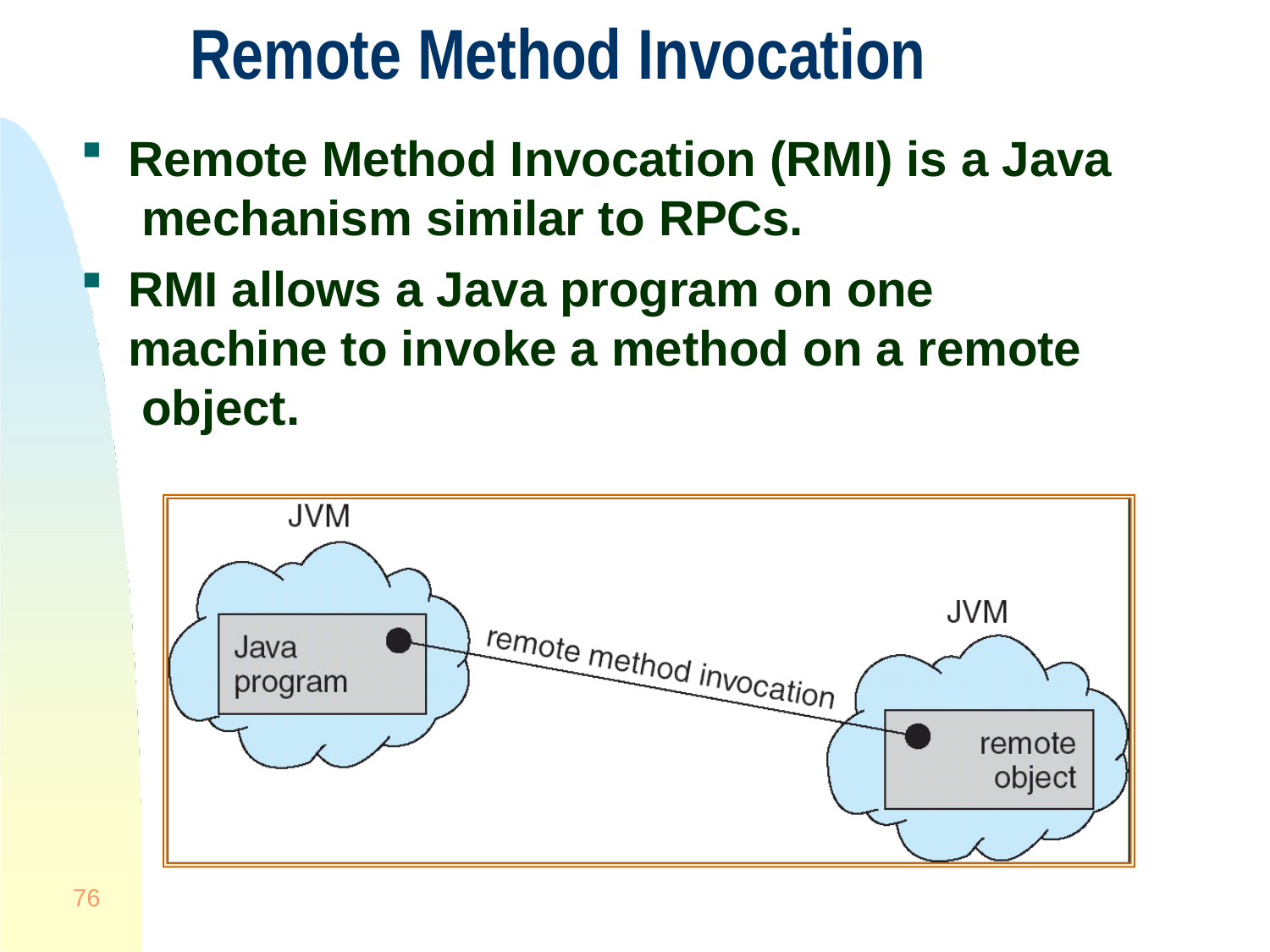

# Remote Method Invocation
Remote Method Invocation (RMI) is a Java  mechanism similar to RPCs.
RMI allows a Java program on one  machine to invoke a method on a remote  object.

76